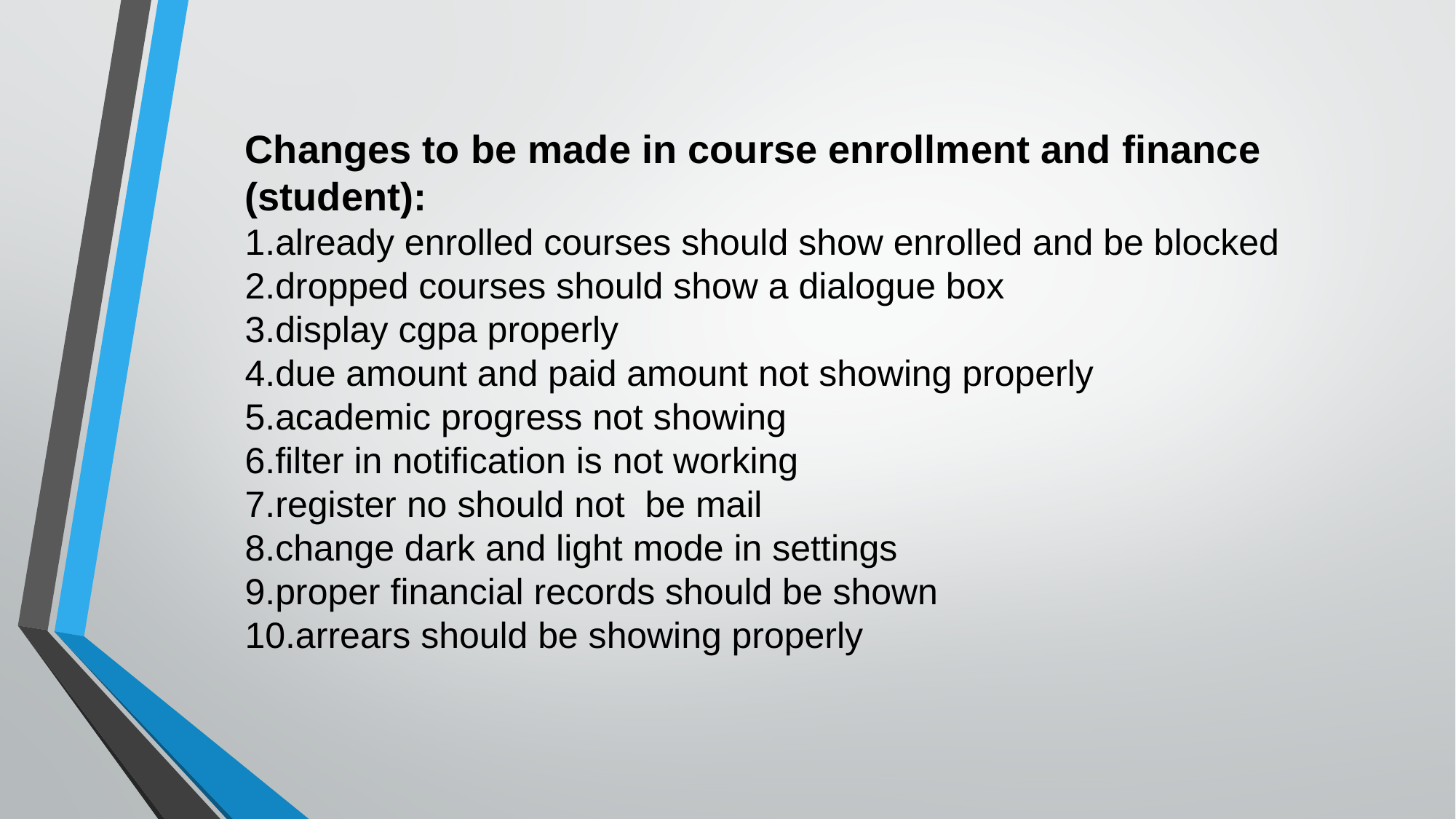

Changes to be made in course enrollment and finance (student):
1.already enrolled courses should show enrolled and be blocked
2.dropped courses should show a dialogue box
3.display cgpa properly
4.due amount and paid amount not showing properly
5.academic progress not showing
6.filter in notification is not working
7.register no should not  be mail
8.change dark and light mode in settings
9.proper financial records should be shown
10.arrears should be showing properly